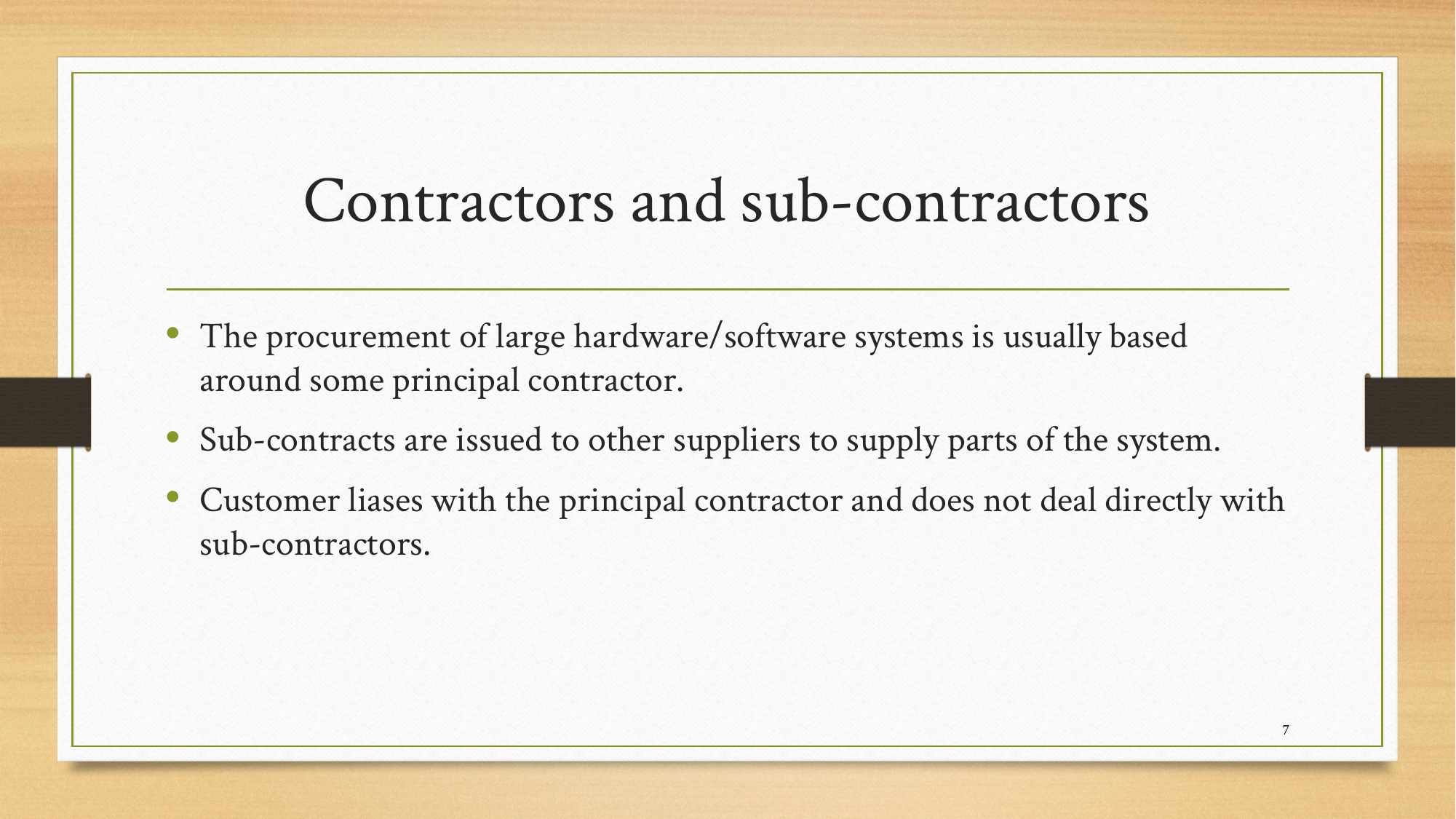

# Contractors and sub-contractors
The procurement of large hardware/software systems is usually based around some principal contractor.
Sub-contracts are issued to other suppliers to supply parts of the system.
Customer liases with the principal contractor and does not deal directly with sub-contractors.
7